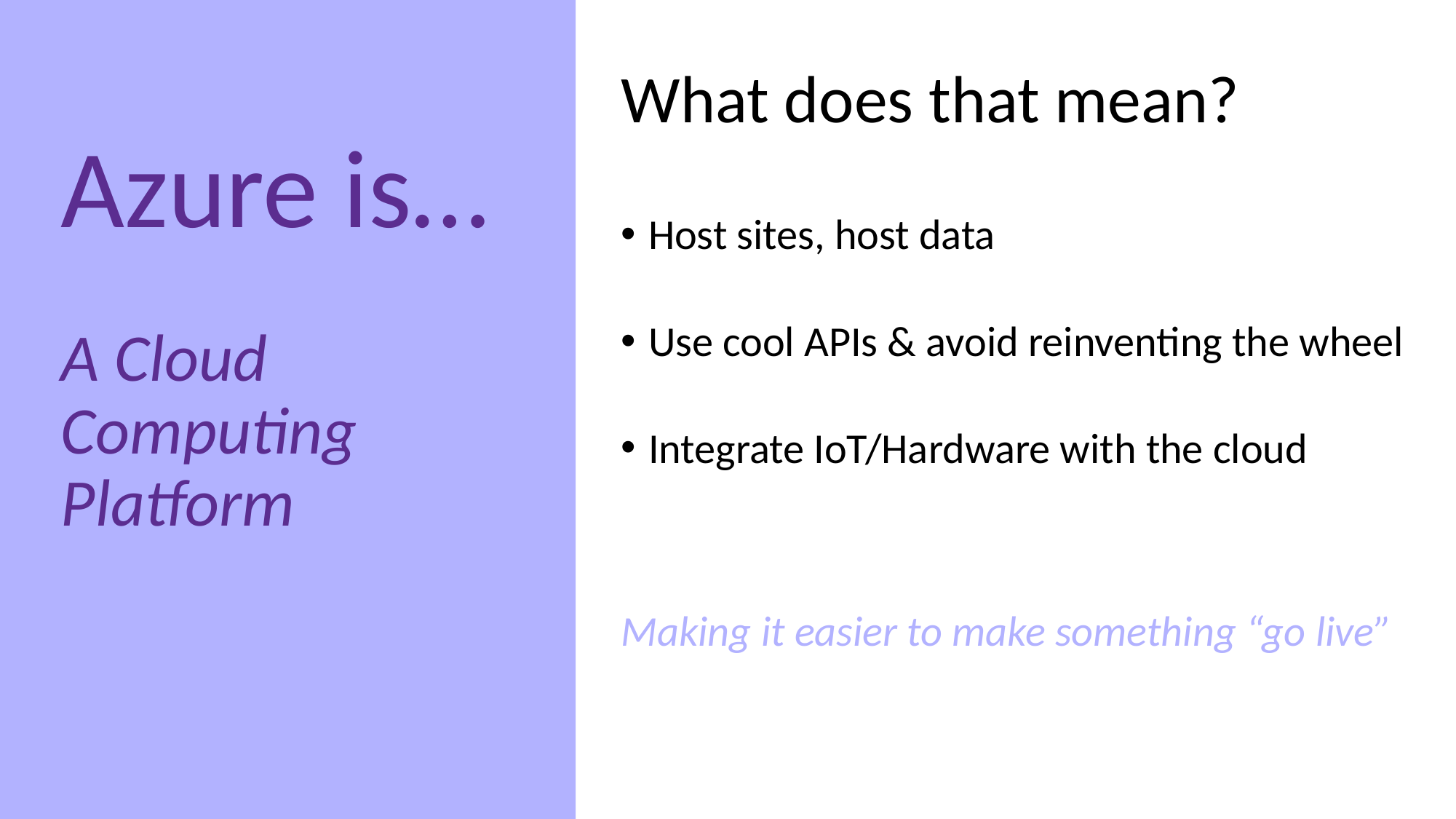

What does that mean?

Host sites, host data
Use cool APIs & avoid reinventing the wheel
Integrate IoT/Hardware with the cloud

Making it easier to make something “go live”
# Azure is… A Cloud Computing Platform